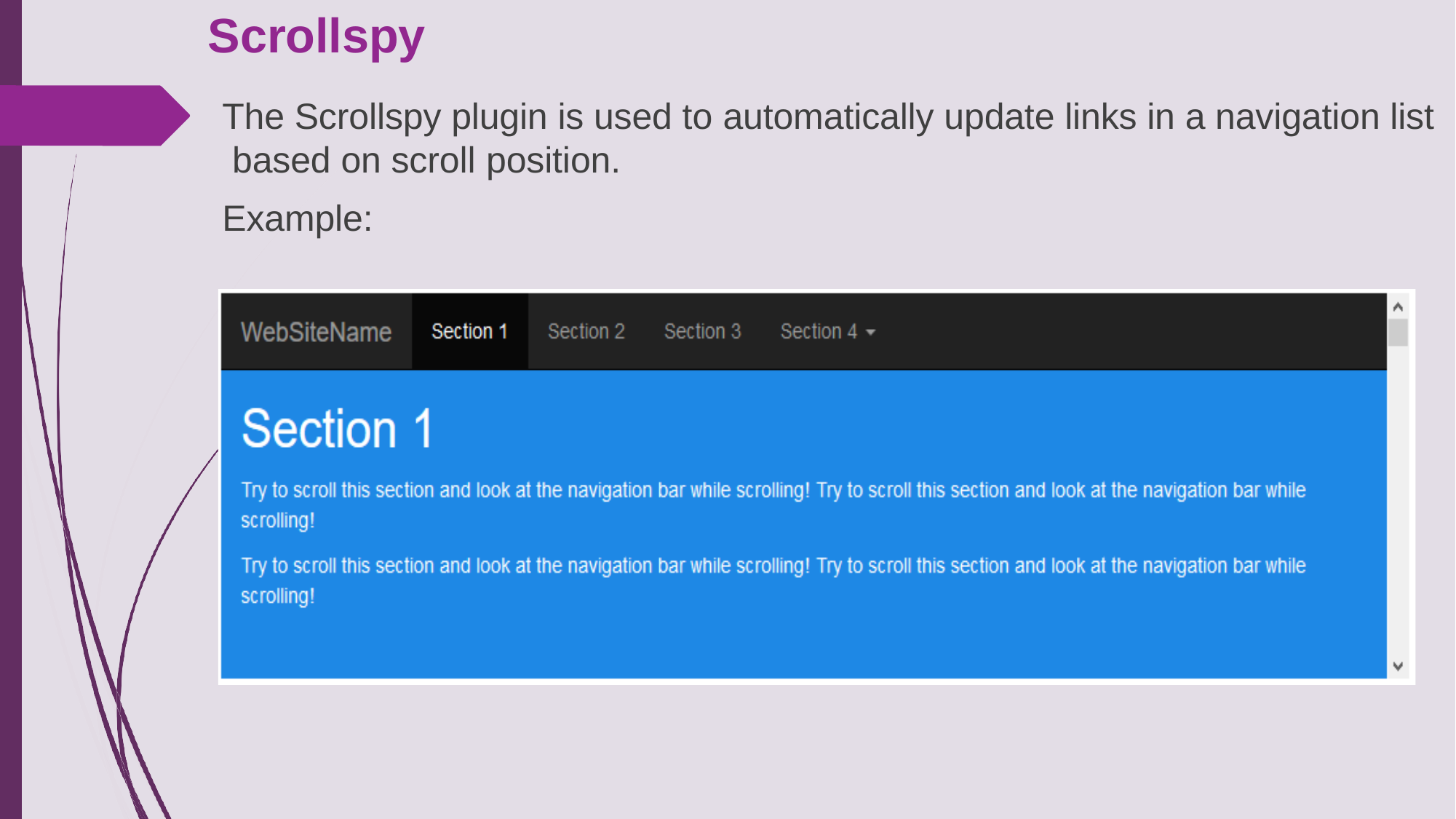

# Scrollspy
The Scrollspy plugin is used to automatically update links in a navigation list  based on scroll position.
Example: